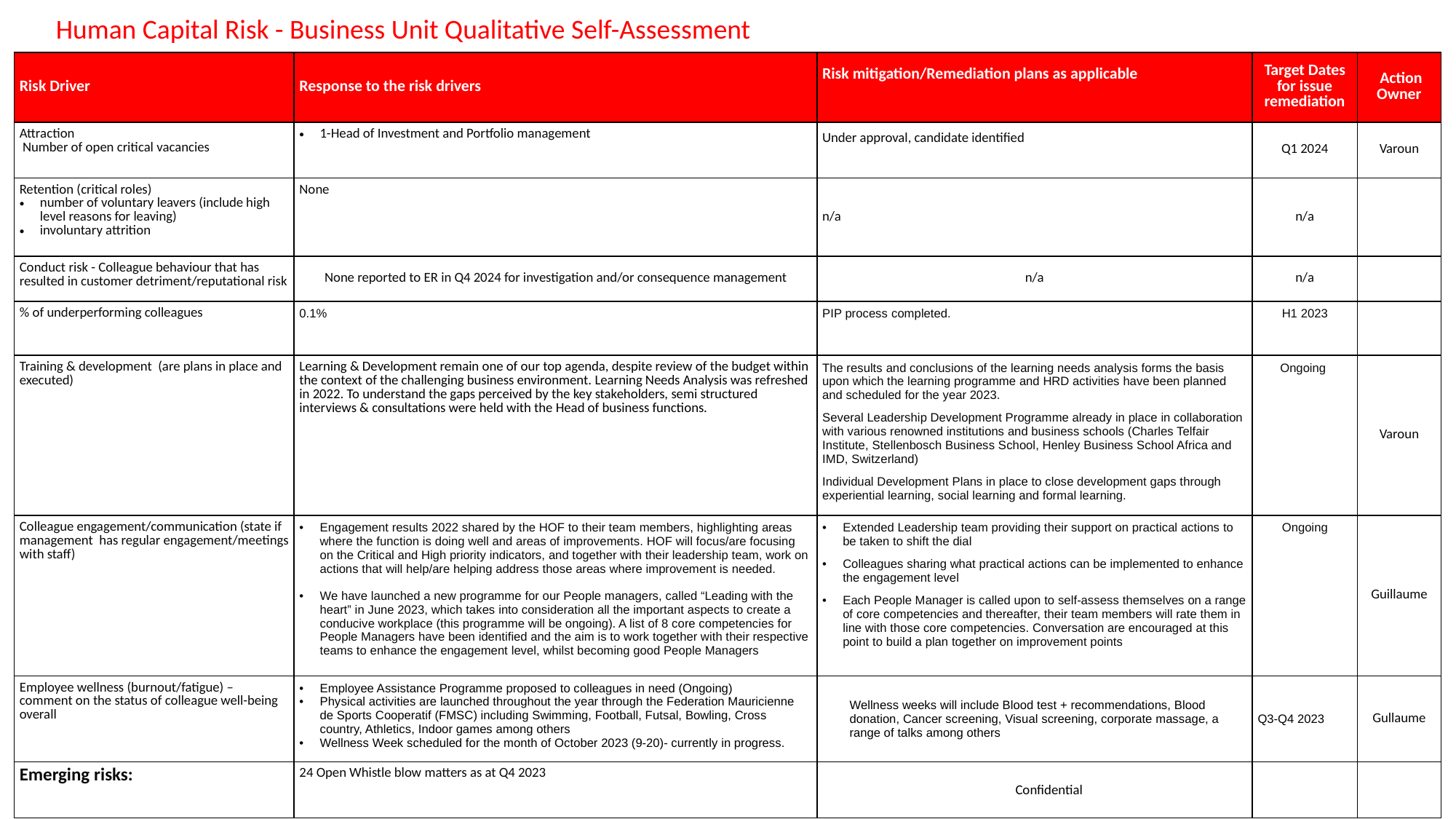

Human Capital Risk - Business Unit Qualitative Self-Assessment
| Risk Driver | Response to the risk drivers | Risk mitigation/Remediation plans as applicable | Target Dates for issue remediation | Action Owner |
| --- | --- | --- | --- | --- |
| Attraction Number of open critical vacancies | 1-Head of Investment and Portfolio management | Under approval, candidate identified | Q1 2024 | Varoun |
| Retention (critical roles) number of voluntary leavers (include high level reasons for leaving) involuntary attrition | None | n/a | n/a |  |
| Conduct risk - Colleague behaviour that has resulted in customer detriment/reputational risk | None reported to ER in Q4 2024 for investigation and/or consequence management | n/a | n/a |  |
| % of underperforming colleagues | 0.1% | PIP process completed. | H1 2023 |  |
| Training & development (are plans in place and executed) | Learning & Development remain one of our top agenda, despite review of the budget within the context of the challenging business environment. Learning Needs Analysis was refreshed in 2022. To understand the gaps perceived by the key stakeholders, semi structured interviews & consultations were held with the Head of business functions. | The results and conclusions of the learning needs analysis forms the basis upon which the learning programme and HRD activities have been planned and scheduled for the year 2023. Several Leadership Development Programme already in place in collaboration with various renowned institutions and business schools (Charles Telfair Institute, Stellenbosch Business School, Henley Business School Africa and IMD, Switzerland) Individual Development Plans in place to close development gaps through experiential learning, social learning and formal learning. | Ongoing | Varoun |
| Colleague engagement/communication (state if management has regular engagement/meetings with staff) | Engagement results 2022 shared by the HOF to their team members, highlighting areas where the function is doing well and areas of improvements. HOF will focus/are focusing on the Critical and High priority indicators, and together with their leadership team, work on actions that will help/are helping address those areas where improvement is needed. We have launched a new programme for our People managers, called “Leading with the heart” in June 2023, which takes into consideration all the important aspects to create a conducive workplace (this programme will be ongoing). A list of 8 core competencies for People Managers have been identified and the aim is to work together with their respective teams to enhance the engagement level, whilst becoming good People Managers | Extended Leadership team providing their support on practical actions to be taken to shift the dial Colleagues sharing what practical actions can be implemented to enhance the engagement level Each People Manager is called upon to self-assess themselves on a range of core competencies and thereafter, their team members will rate them in line with those core competencies. Conversation are encouraged at this point to build a plan together on improvement points | Ongoing | Guillaume |
| Employee wellness (burnout/fatigue) – comment on the status of colleague well-being overall | Employee Assistance Programme proposed to colleagues in need (Ongoing) Physical activities are launched throughout the year through the Federation Mauricienne de Sports Cooperatif (FMSC) including Swimming, Football, Futsal, Bowling, Cross country, Athletics, Indoor games among others Wellness Week scheduled for the month of October 2023 (9-20)- currently in progress. | Wellness weeks will include Blood test + recommendations, Blood donation, Cancer screening, Visual screening, corporate massage, a range of talks among others | Q3-Q4 2023 | Gullaume |
| Emerging risks: | 24 Open Whistle blow matters as at Q4 2023 |  |  |  |
Confidential